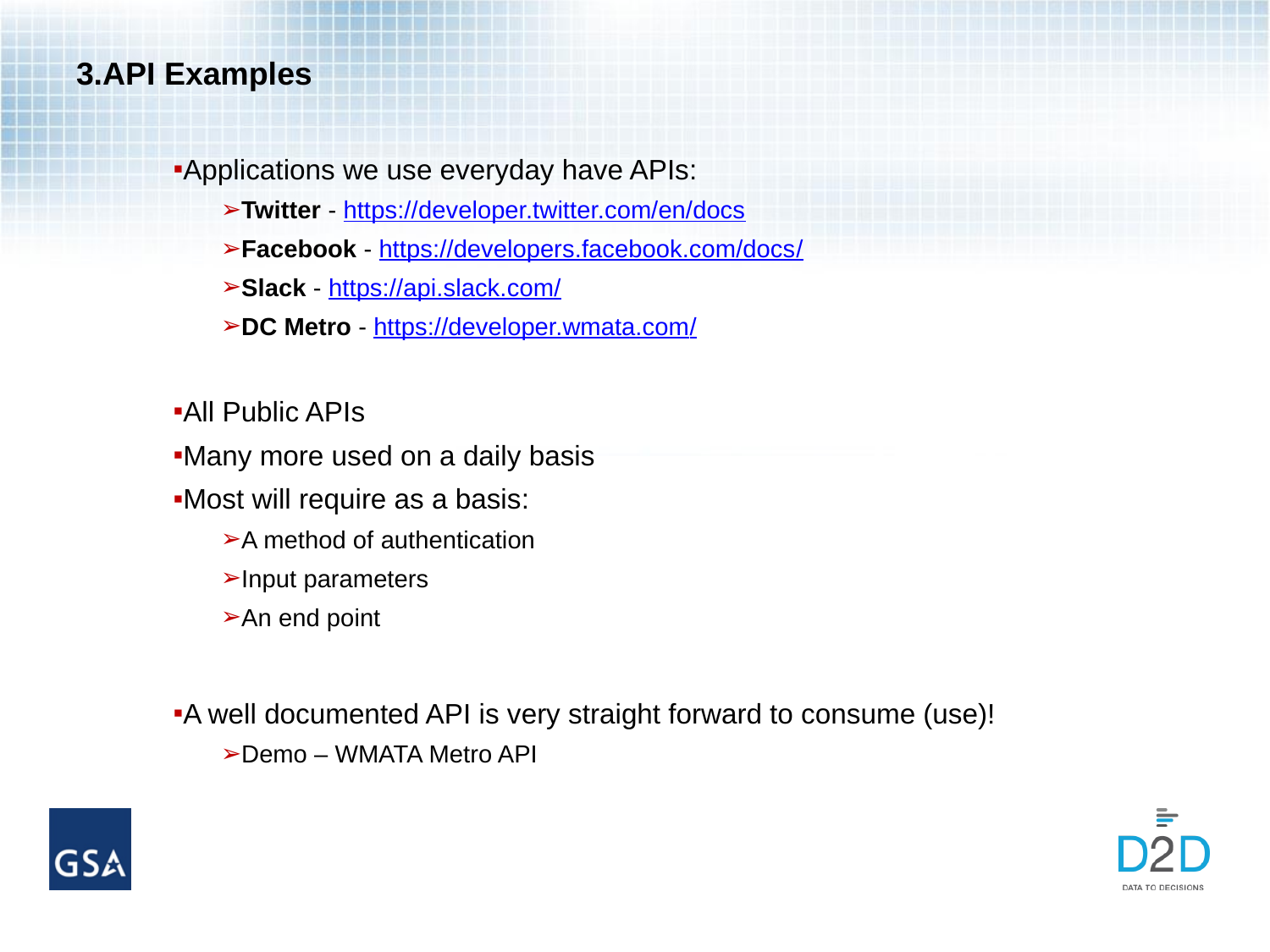

# 3.API Examples
Applications we use everyday have APIs:
Twitter - https://developer.twitter.com/en/docs
Facebook - https://developers.facebook.com/docs/
Slack - https://api.slack.com/
DC Metro - https://developer.wmata.com/

All Public APIs
Many more used on a daily basis
Most will require as a basis:
A method of authentication
Input parameters
An end point

A well documented API is very straight forward to consume (use)!
Demo – WMATA Metro API